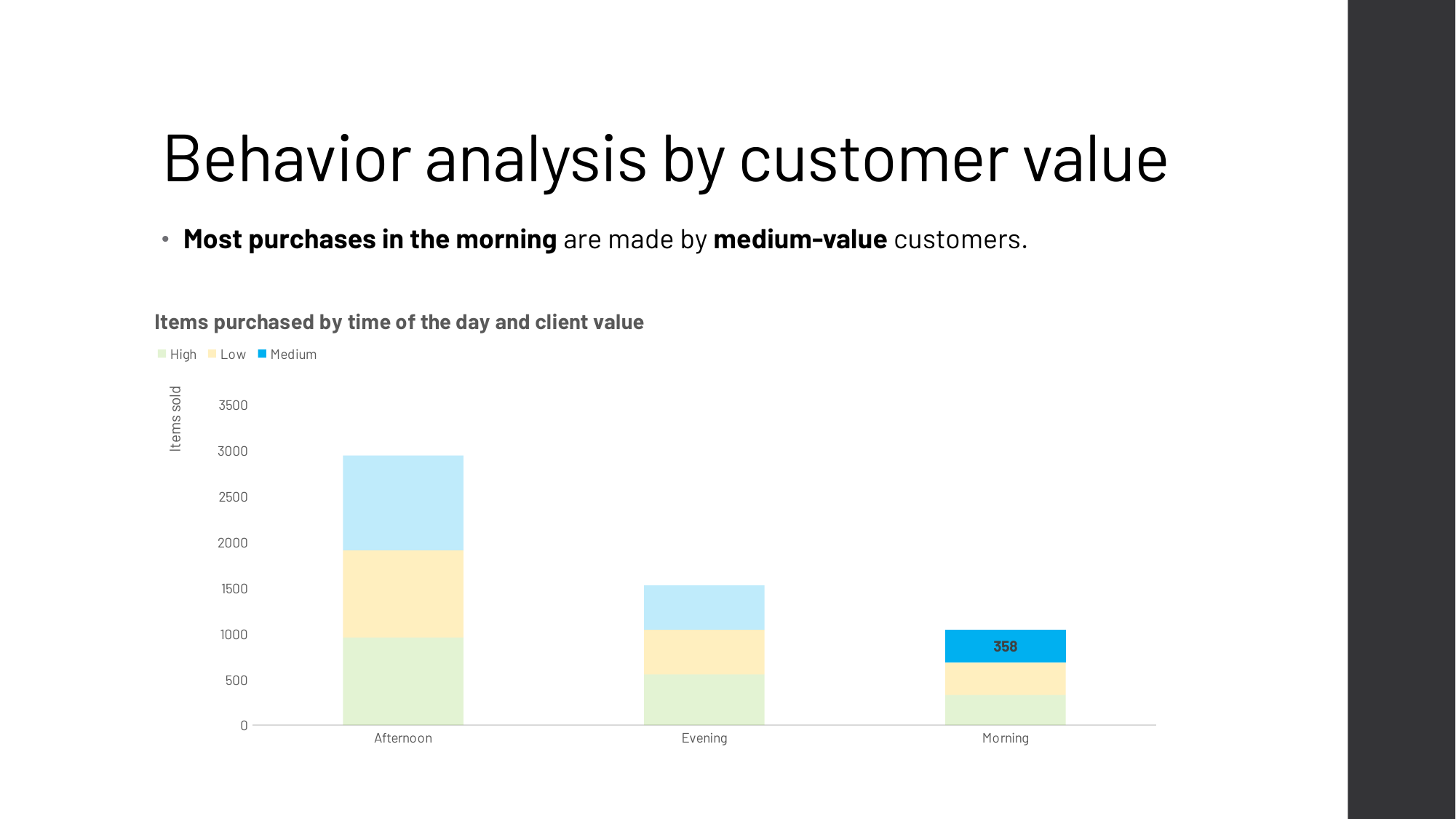

# Behavior analysis by customer value
Most purchases in the morning are made by medium-value customers.

### Chart: Items purchased by time of the day and client value

| Category | High | Low | Medium |
|---|---|---|---|
| Afternoon | 956.0 | 952.0 | 1038.0 |
| Evening | 554.0 | 487.0 | 485.0 |
| Morning | 328.0 | 352.0 | 358.0 |